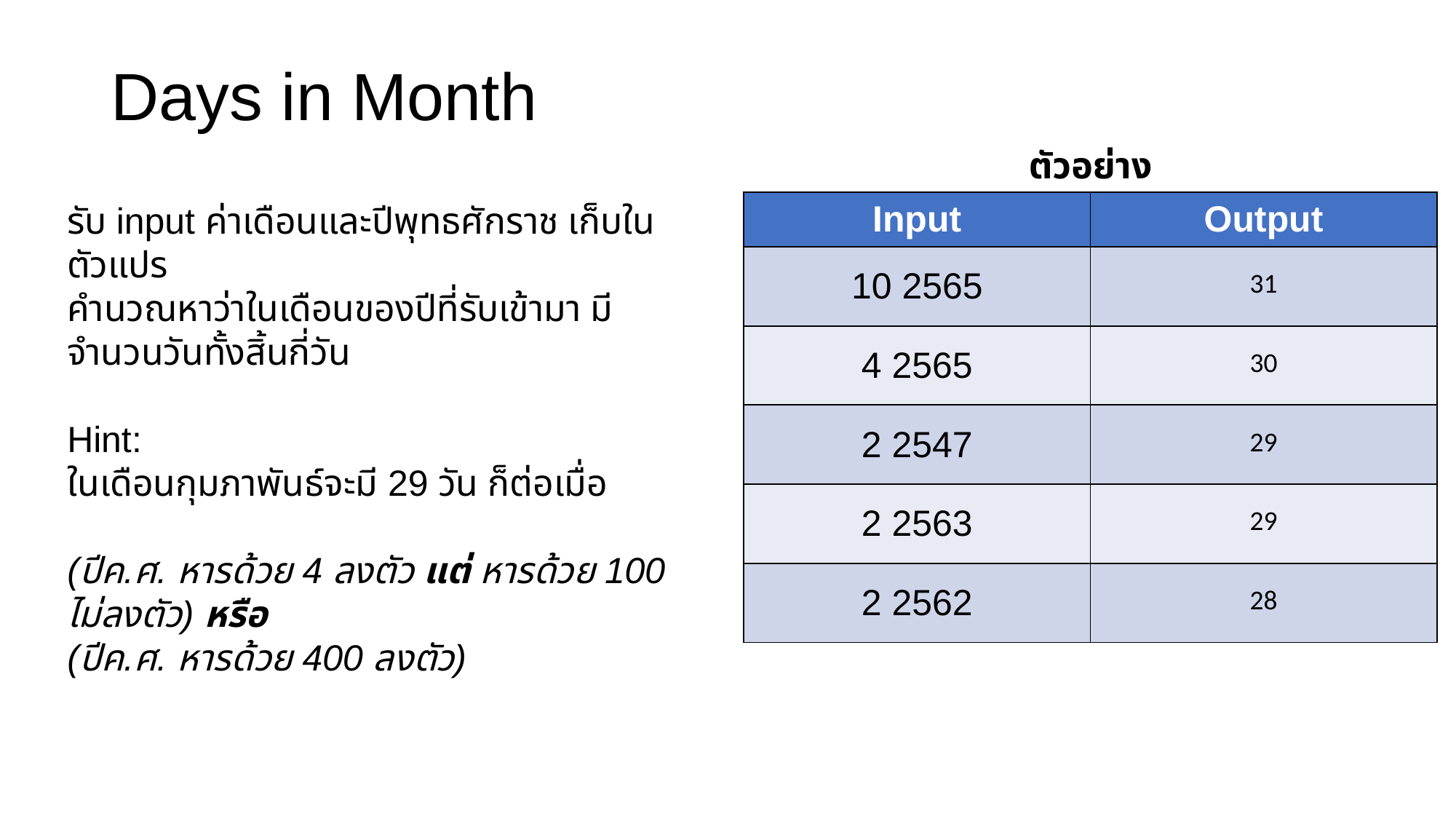

# Days in Month
ตัวอย่าง
รับ input ค่าเดือนและปีพุทธศักราช เก็บในตัวแปร
คำนวณหาว่าในเดือนของปีที่รับเข้ามา มีจำนวนวันทั้งสิ้นกี่วัน

Hint:
ในเดือนกุมภาพันธ์จะมี 29 วัน ก็ต่อเมื่อ

(ปีค.ศ. หารด้วย 4 ลงตัว แต่ หารด้วย 100 ไม่ลงตัว) หรือ
(ปีค.ศ. หารด้วย 400 ลงตัว)
| Input | Output |
| --- | --- |
| 10 2565 | 31 |
| 4 2565 | 30 |
| 2 2547 | 29 |
| 2 2563 | 29 |
| 2 2562 | 28 |